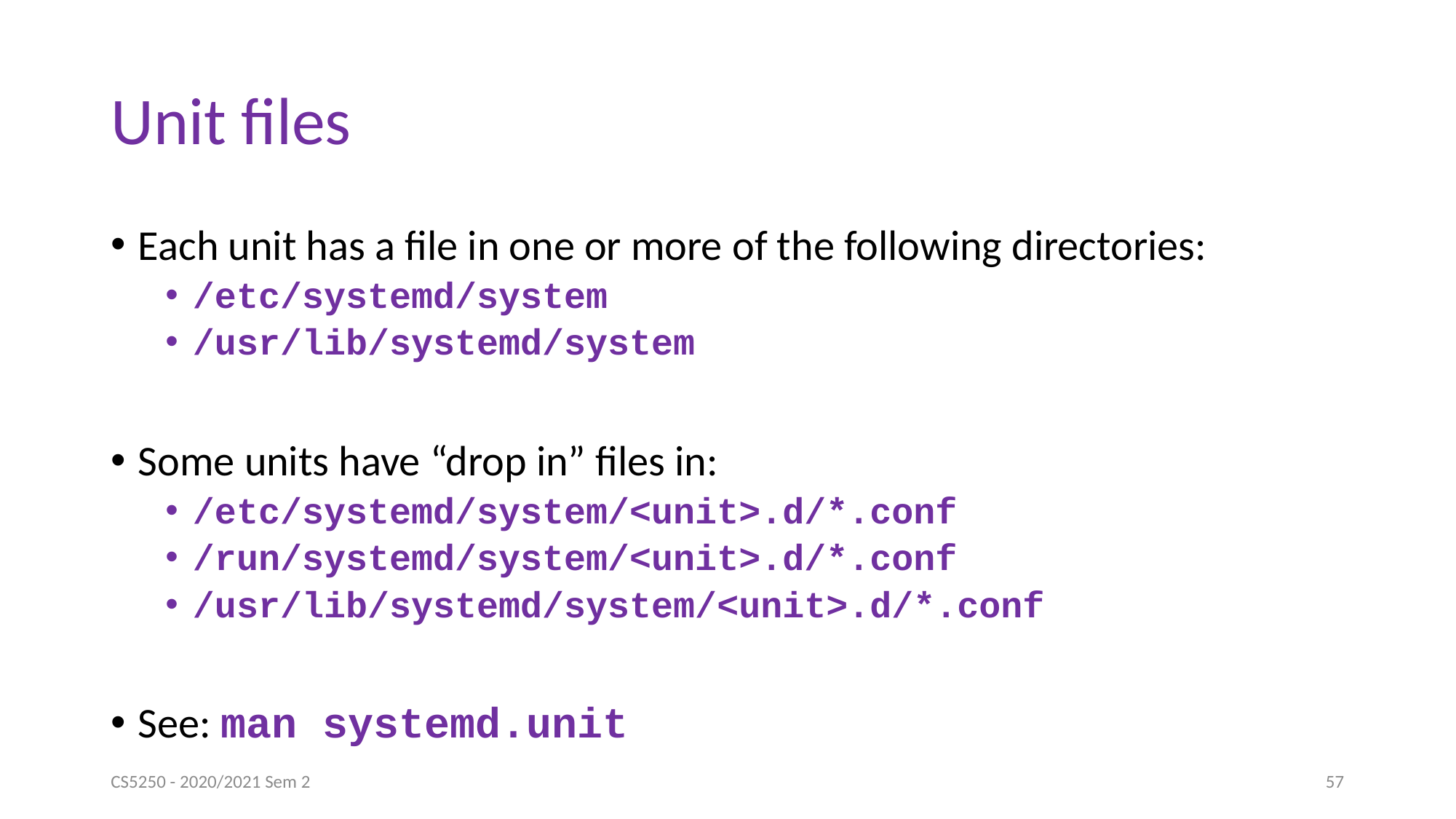

# Unit files
Each unit has a file in one or more of the following directories:
/etc/systemd/system
/usr/lib/systemd/system

Some units have “drop in” files in:
/etc/systemd/system/<unit>.d/*.conf
/run/systemd/system/<unit>.d/*.conf
/usr/lib/systemd/system/<unit>.d/*.conf

See: man systemd.unit
CS5250 - 2020/2021 Sem 2
57